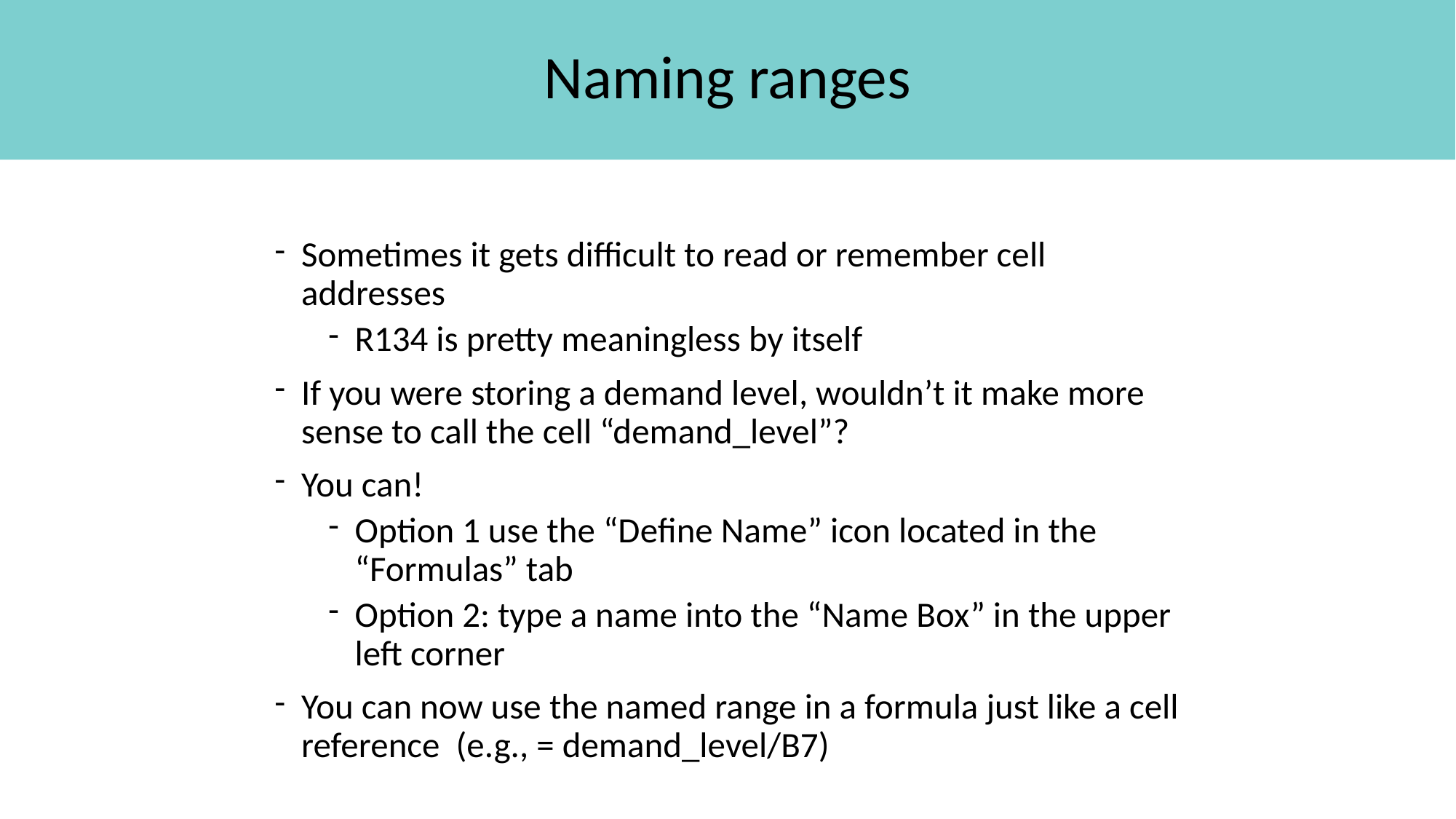

# Naming ranges
Sometimes it gets difficult to read or remember cell addresses
R134 is pretty meaningless by itself
If you were storing a demand level, wouldn’t it make more sense to call the cell “demand_level”?
You can!
Option 1 use the “Define Name” icon located in the “Formulas” tab
Option 2: type a name into the “Name Box” in the upper left corner
You can now use the named range in a formula just like a cell reference  (e.g., = demand_level/B7)